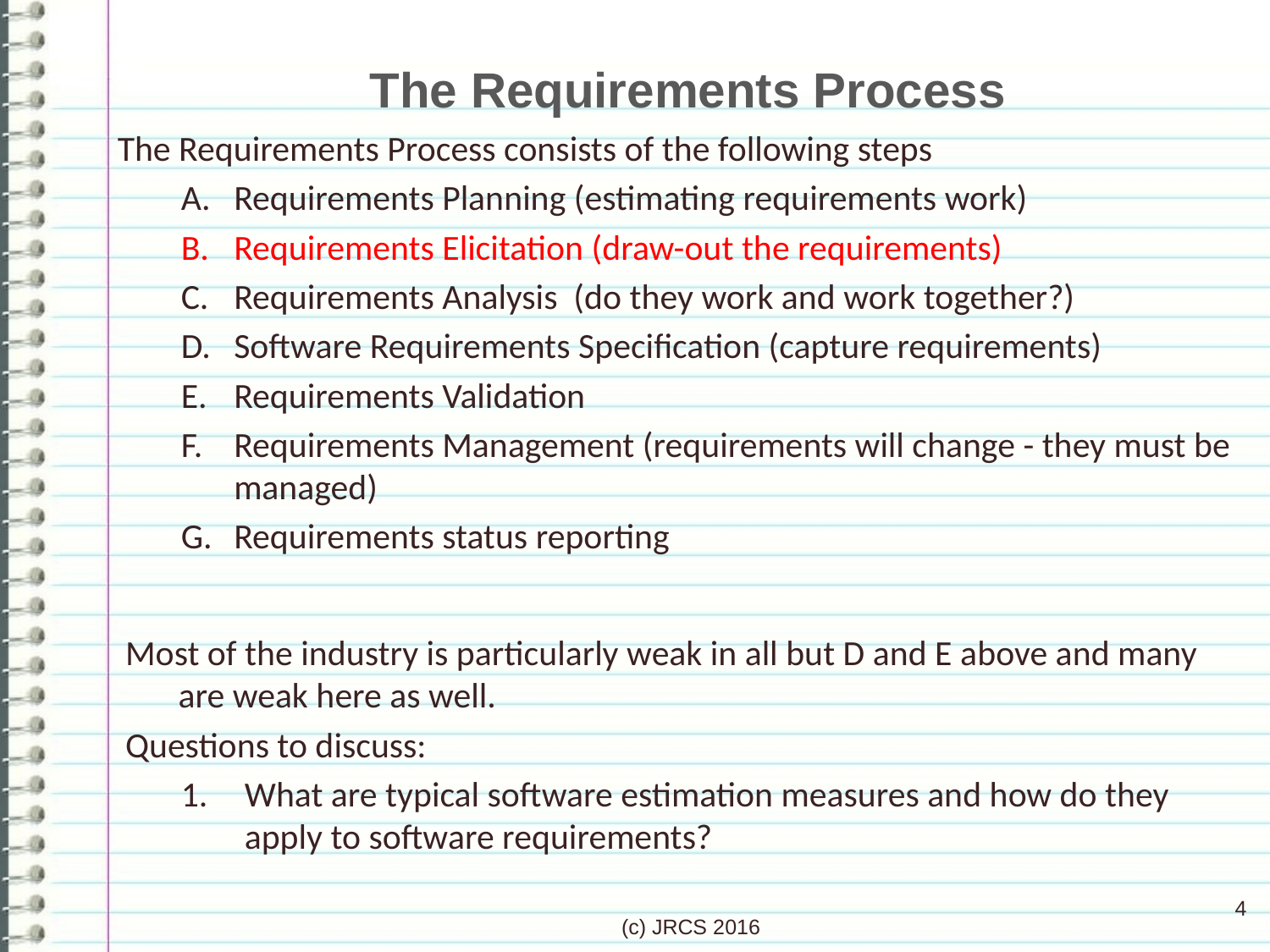

# The Requirements Process
The Requirements Process consists of the following steps
Requirements Planning (estimating requirements work)
Requirements Elicitation (draw-out the requirements)
Requirements Analysis  (do they work and work together?)
Software Requirements Specification (capture requirements)
Requirements Validation
Requirements Management (requirements will change - they must be managed)
Requirements status reporting

Most of the industry is particularly weak in all but D and E above and many are weak here as well.
Questions to discuss:
What are typical software estimation measures and how do they apply to software requirements?

4
(c) JRCS 2016